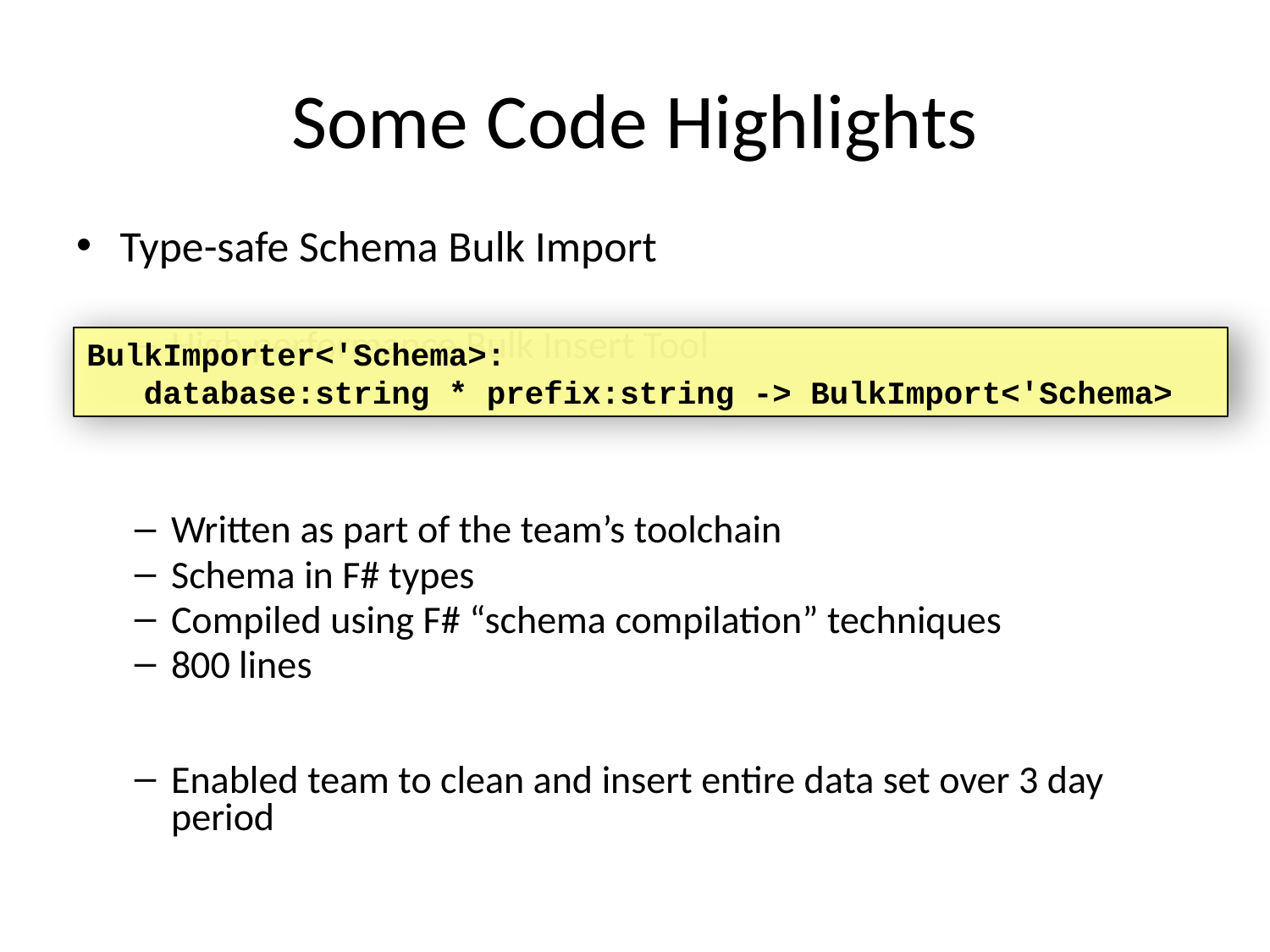

# Some Code Highlights
Type-safe Schema Bulk Import

High performance Bulk Insert Tool

Written as part of the team’s toolchain
Schema in F# types
Compiled using F# “schema compilation” techniques
800 lines

Enabled team to clean and insert entire data set over 3 day period

BulkImporter<'Schema>:
   database:string * prefix:string -> BulkImport<'Schema>